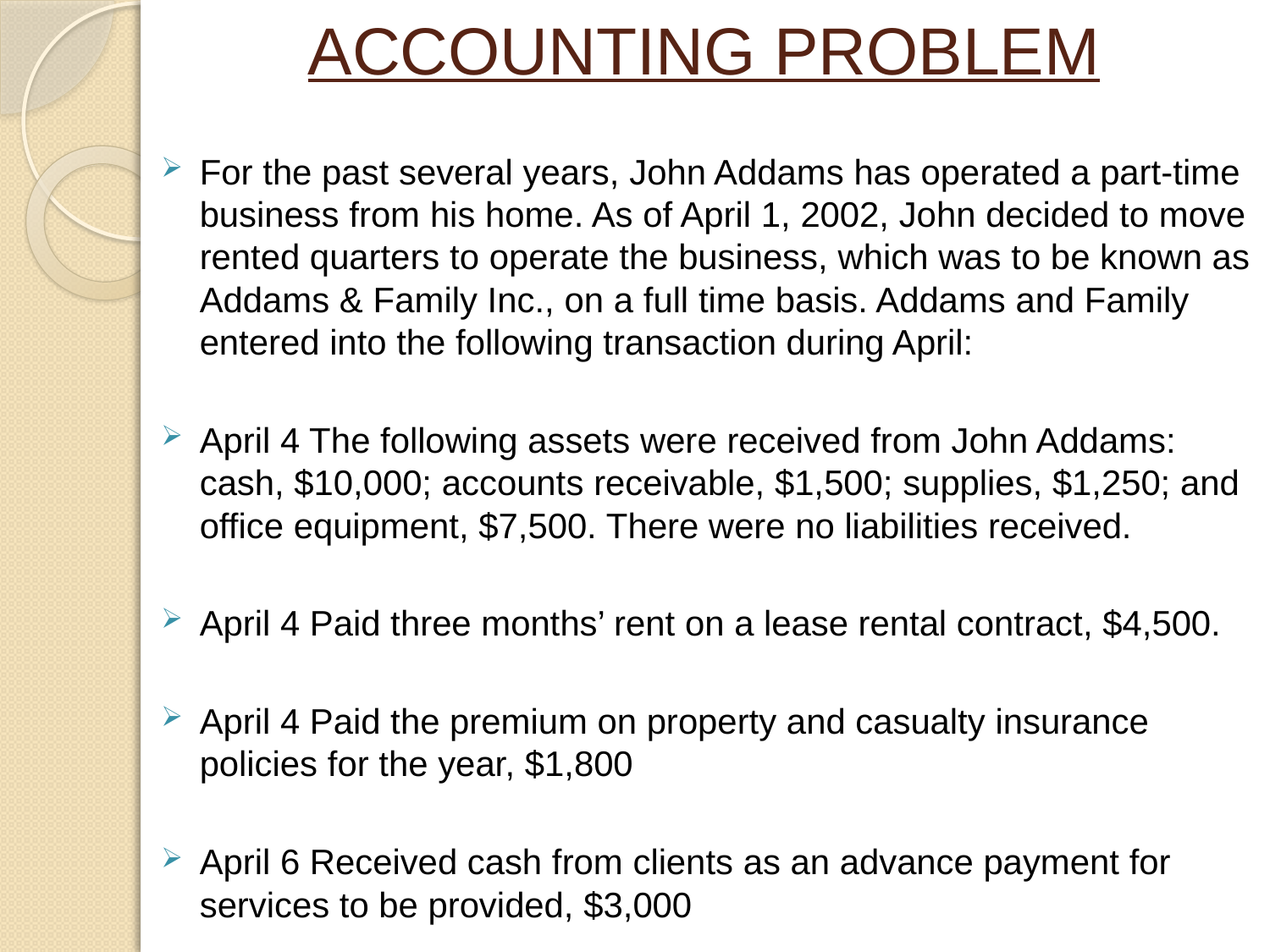

# ACCOUNTING PROBLEM

For the past several years, John Addams has operated a part-time business from his home. As of April 1, 2002, John decided to move rented quarters to operate the business, which was to be known as Addams & Family Inc., on a full time basis. Addams and Family entered into the following transaction during April:

April 4 The following assets were received from John Addams: cash, $10,000; accounts receivable, $1,500; supplies, $1,250; and office equipment, $7,500. There were no liabilities received.

April 4 Paid three months’ rent on a lease rental contract, $4,500.

April 4 Paid the premium on property and casualty insurance policies for the year, $1,800

April 6 Received cash from clients as an advance payment for services to be provided, $3,000